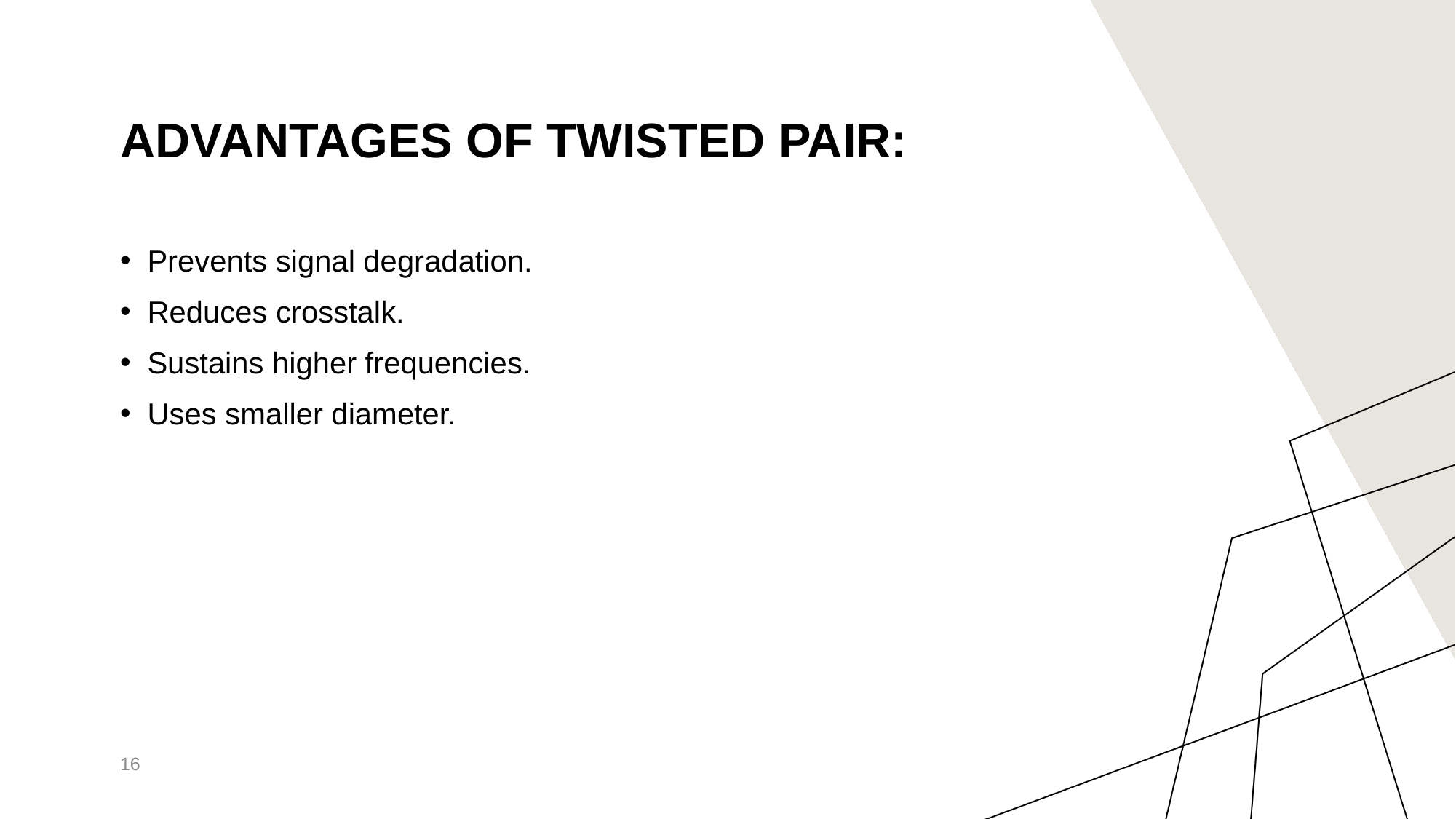

# Advantages of twisted pair:
Prevents signal degradation.
Reduces crosstalk.
Sustains higher frequencies.
Uses smaller diameter.

16